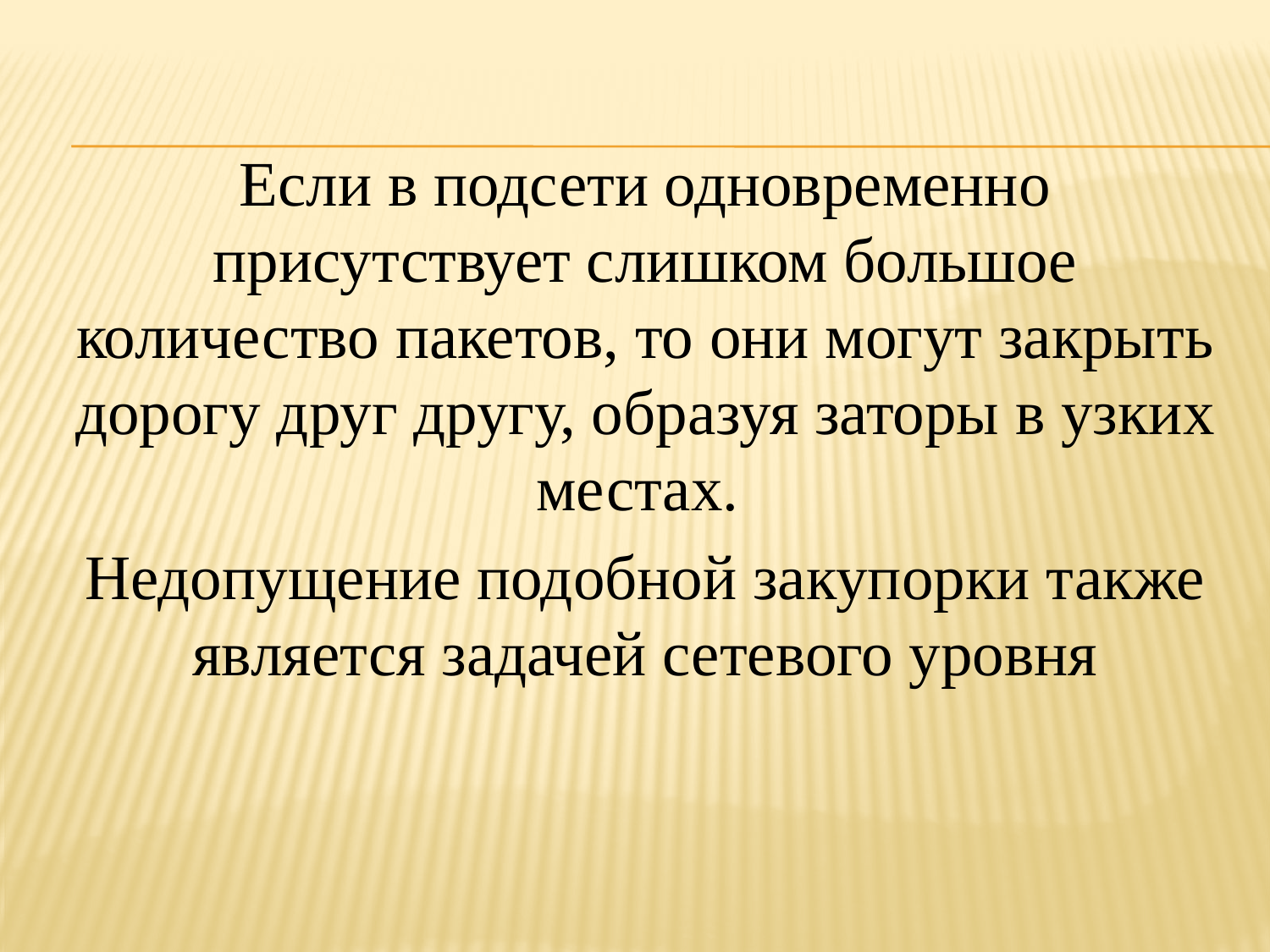

Если в подсети одновременно присутствует слишком большое количество пакетов, то они могут закрыть дорогу друг другу, образуя заторы в узких местах.
Недопущение подобной закупорки также является задачей сетевого уровня